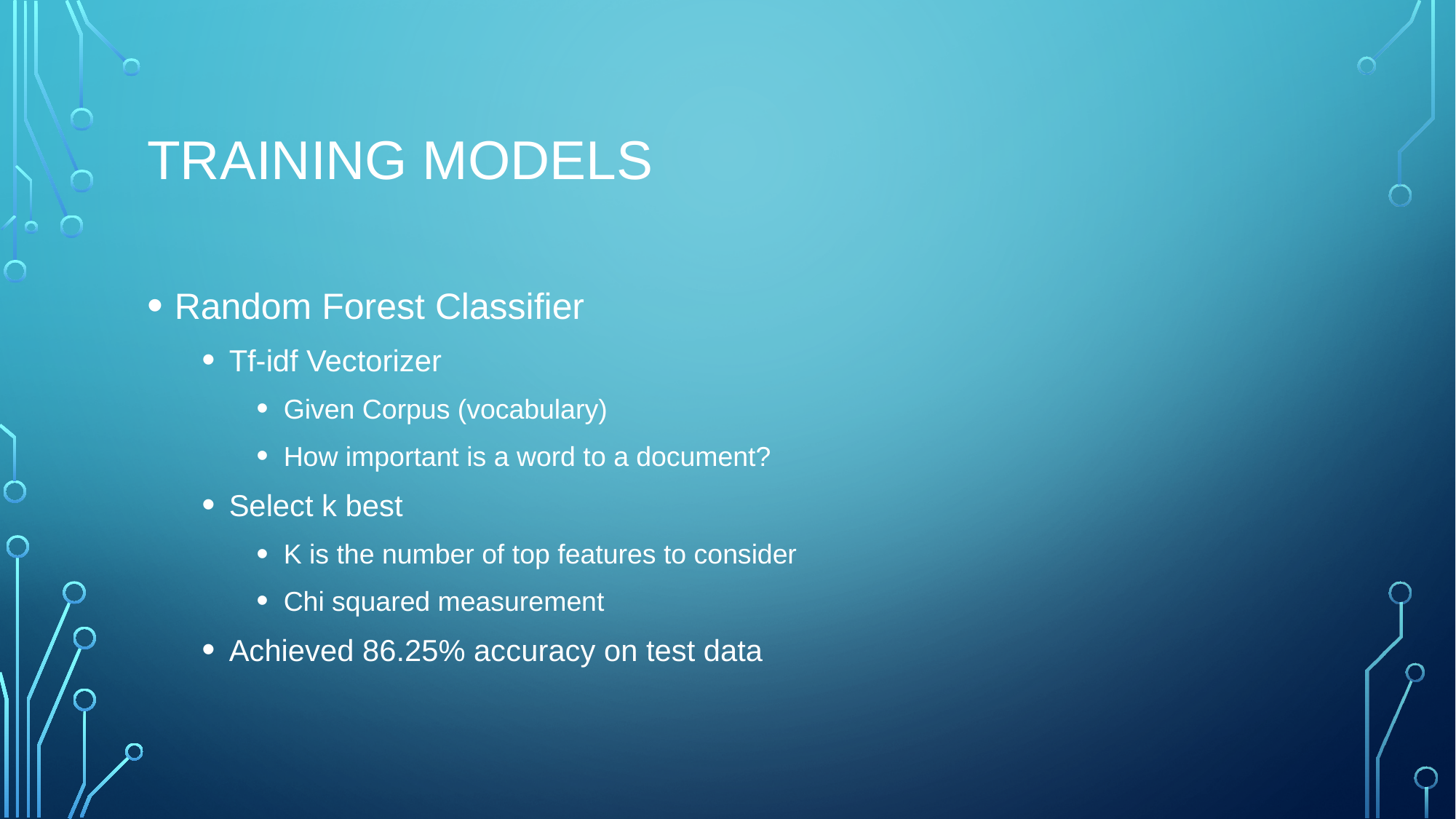

# Training Models
Random Forest Classifier
Tf-idf Vectorizer
Given Corpus (vocabulary)
How important is a word to a document?
Select k best
K is the number of top features to consider
Chi squared measurement
Achieved 86.25% accuracy on test data